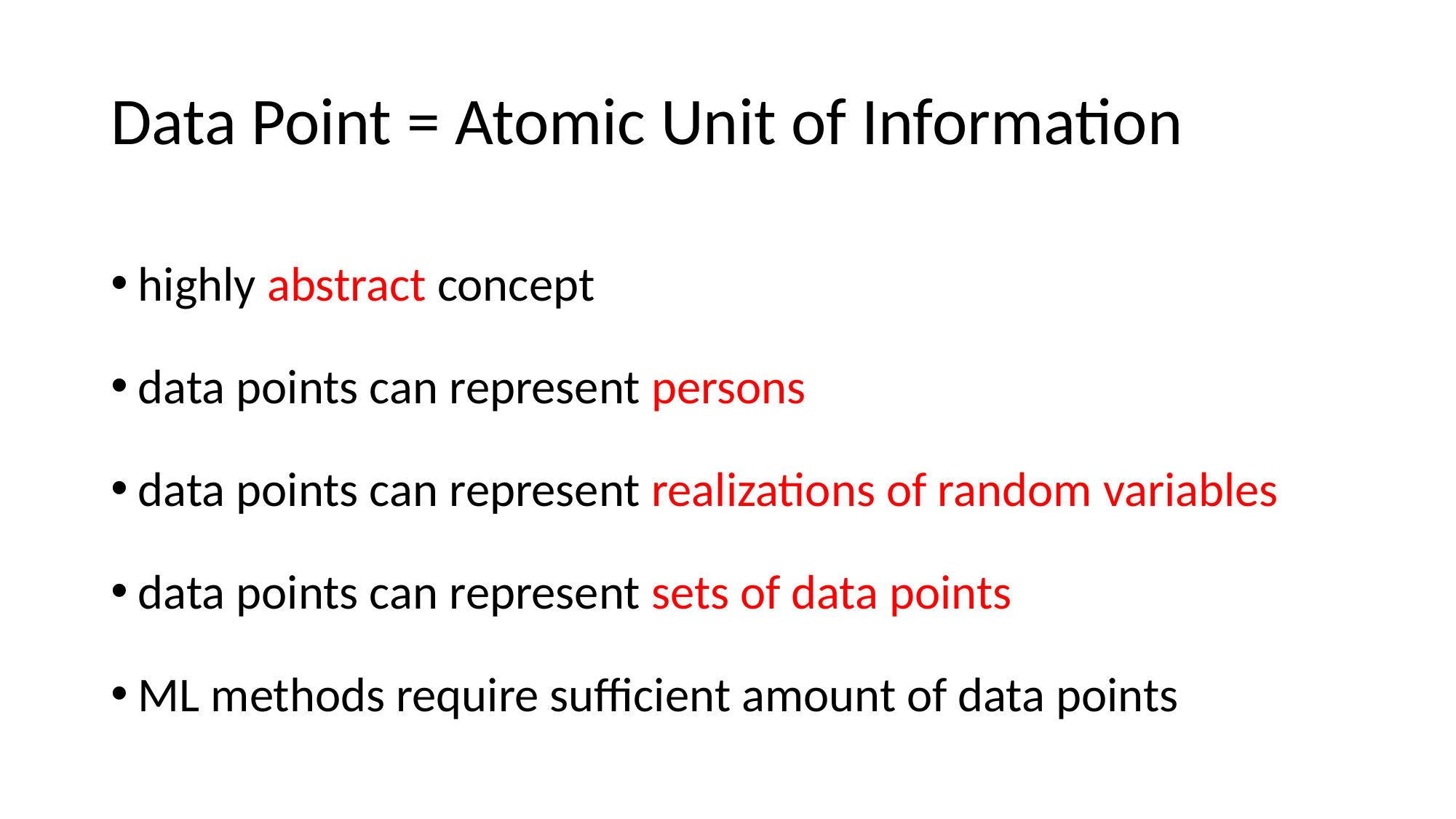

# Data Point = Atomic Unit of Information
highly abstract concept
data points can represent persons
data points can represent realizations of random variables
data points can represent sets of data points
ML methods require sufficient amount of data points